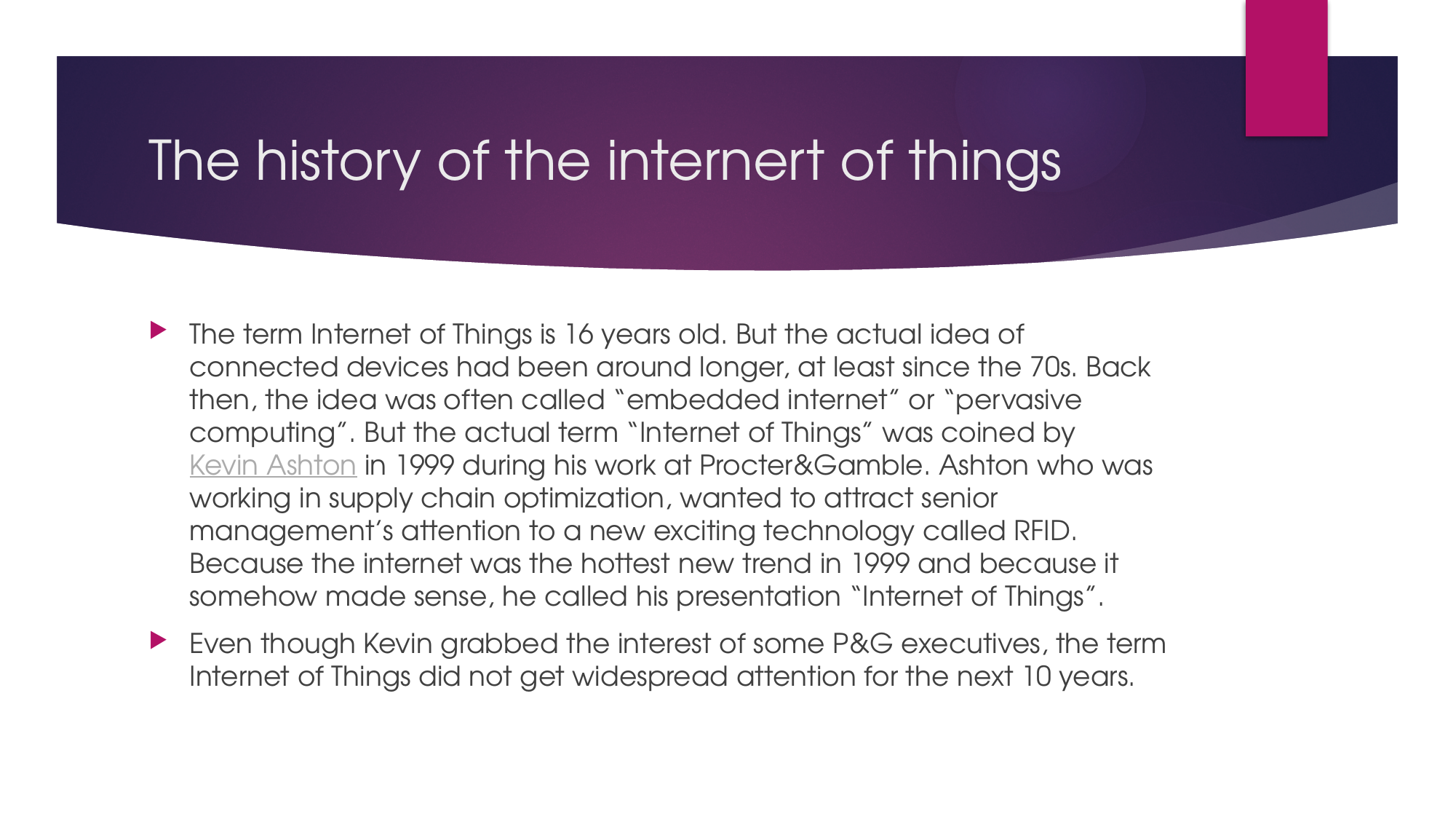

# The history of the internert of things
The term Internet of Things is 16 years old. But the actual idea of connected devices had been around longer, at least since the 70s. Back then, the idea was often called “embedded internet” or “pervasive computing”. But the actual term “Internet of Things” was coined by Kevin Ashton in 1999 during his work at Procter&Gamble. Ashton who was working in supply chain optimization, wanted to attract senior management’s attention to a new exciting technology called RFID. Because the internet was the hottest new trend in 1999 and because it somehow made sense, he called his presentation “Internet of Things”.
Even though Kevin grabbed the interest of some P&G executives, the term Internet of Things did not get widespread attention for the next 10 years.